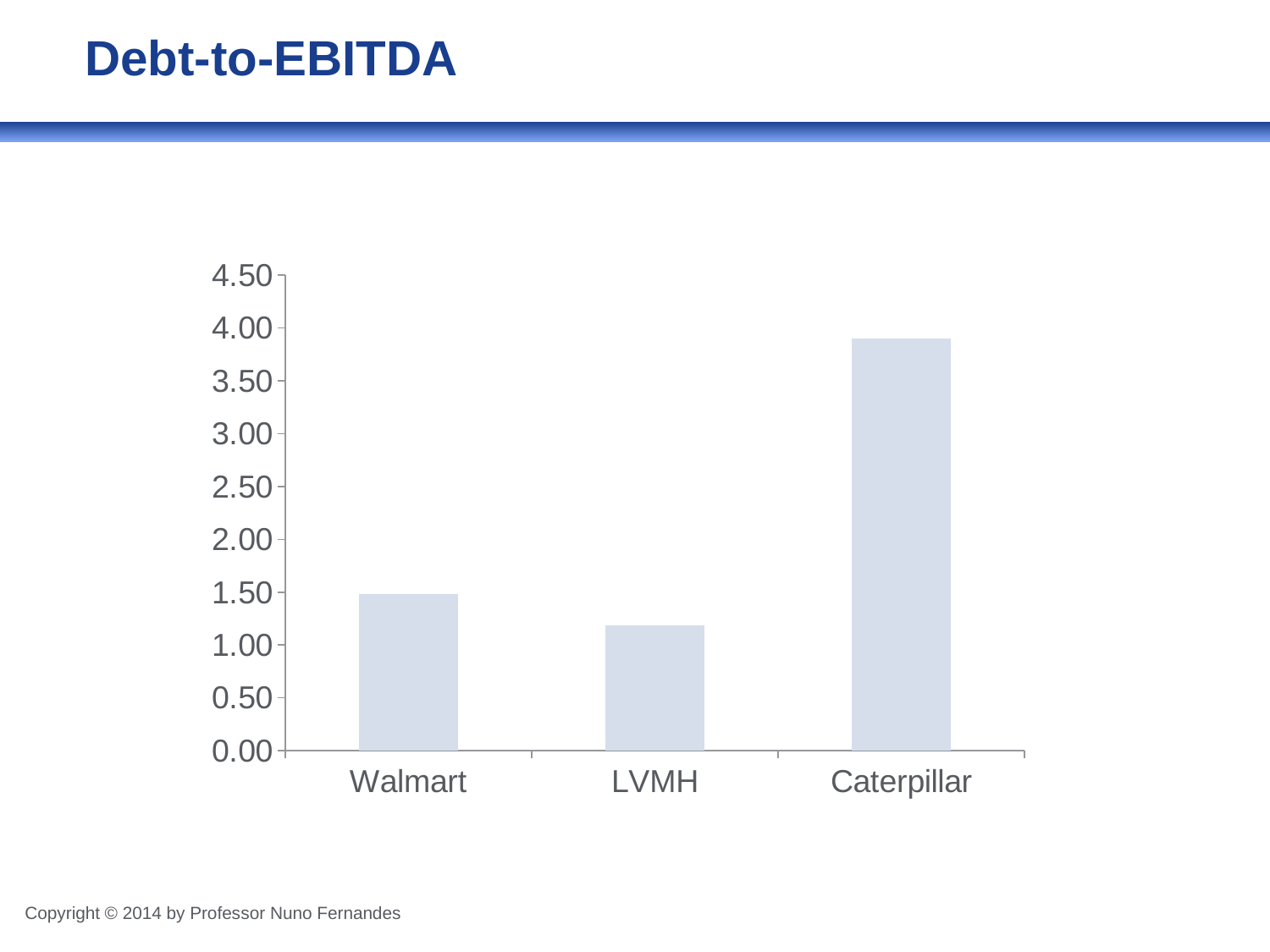

# Debt-to-EBITDA

### Chart

| Category | Column1 |
|---|---|
| Walmart | 1.482259930582337 |
| LVMH | 1.186950047380533 |
| Caterpillar | 3.9037648272305314 |